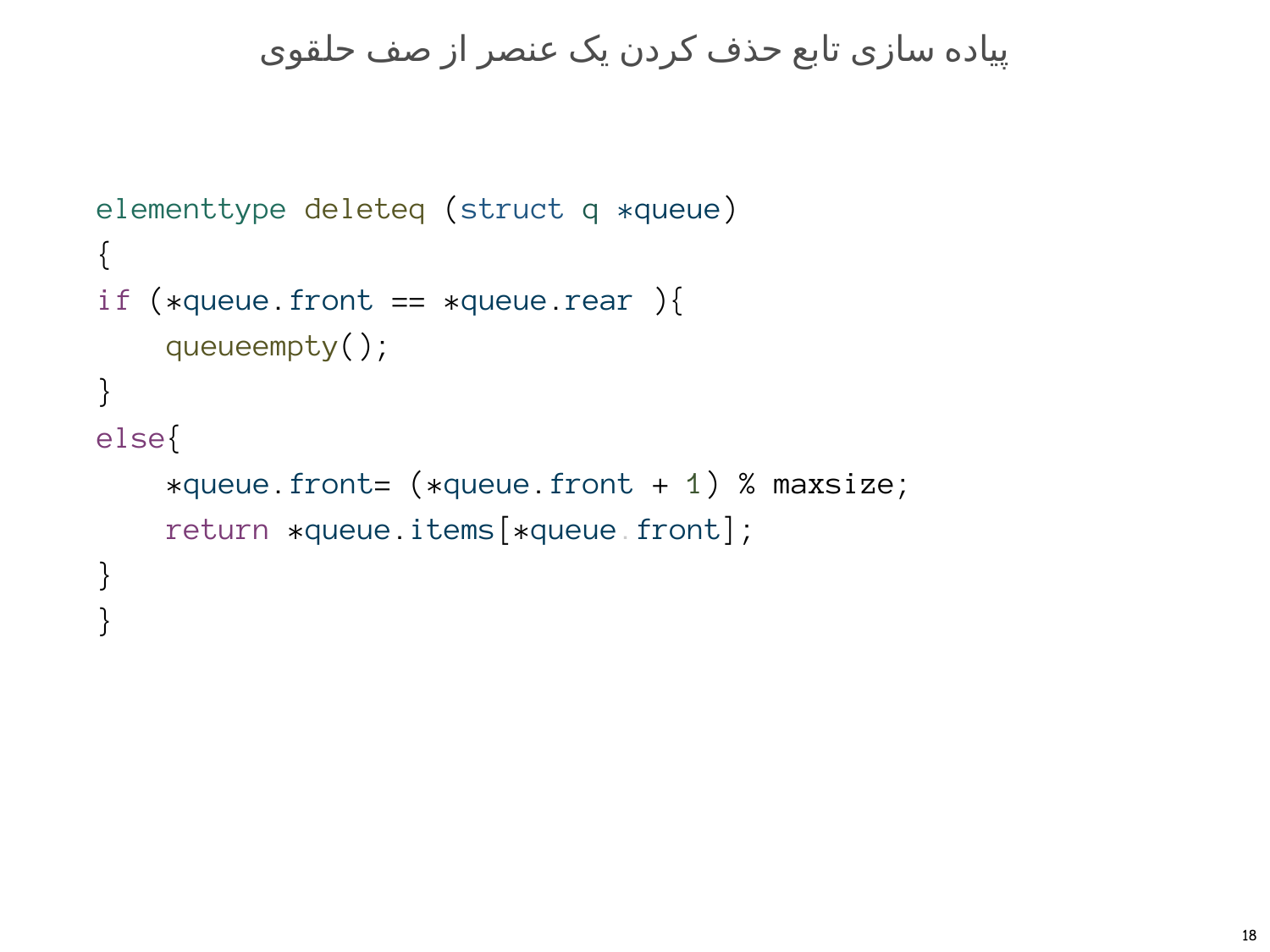

# پیاده سازی تابع حذف کردن یک عنصر از صف حلقوی
elementtype deleteq (struct q *queue)
{
if (*queue.front == *queue.rear ){
    queueempty();
}
else{
    *queue.front= (*queue.front + 1) % maxsize;
    return *queue.items[*queue.front];
}
}

18